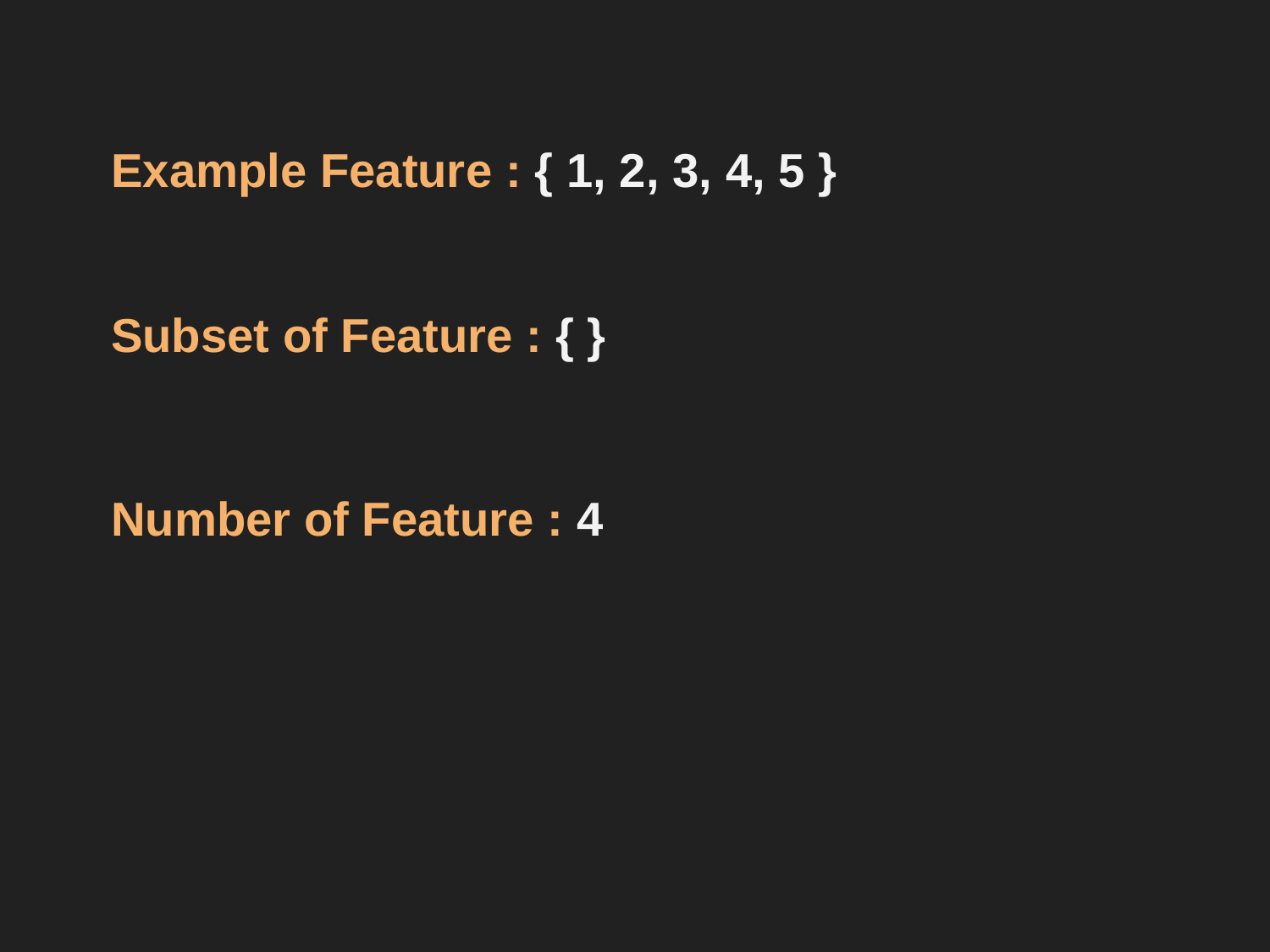

Example Feature : { 1, 2, 3, 4, 5 }

Subset of Feature : { }

Number of Feature : 4